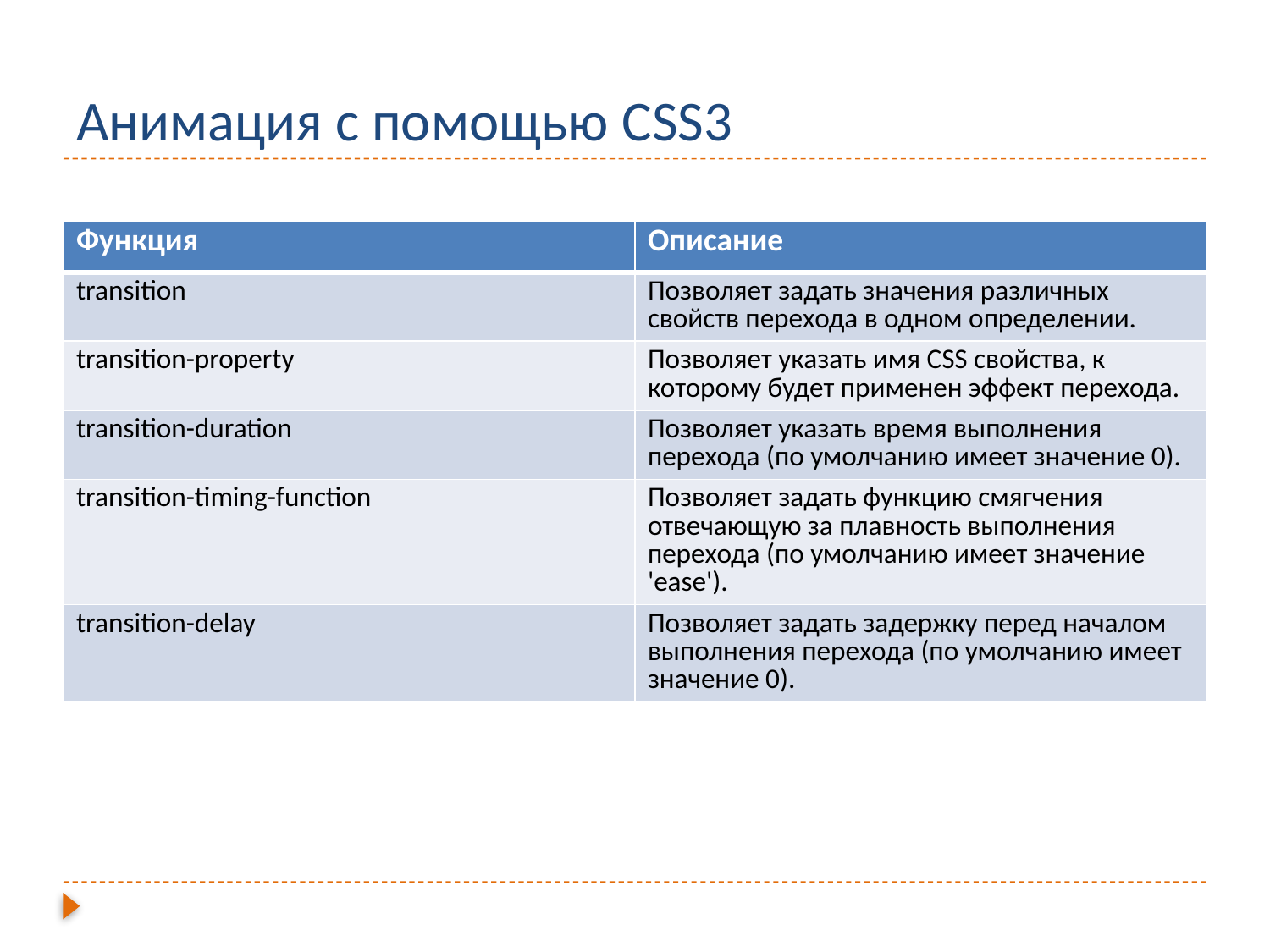

# Анимация с помощью CSS3
| Функция | Описание |
| --- | --- |
| transition | Позволяет задать значения различных свойств перехода в одном определении. |
| transition-property | Позволяет указать имя CSS свойства, к которому будет применен эффект перехода. |
| transition-duration | Позволяет указать время выполнения перехода (по умолчанию имеет значение 0). |
| transition-timing-function | Позволяет задать функцию смягчения отвечающую за плавность выполнения перехода (по умолчанию имеет значение 'ease'). |
| transition-delay | Позволяет задать задержку перед началом выполнения перехода (по умолчанию имеет значение 0). |